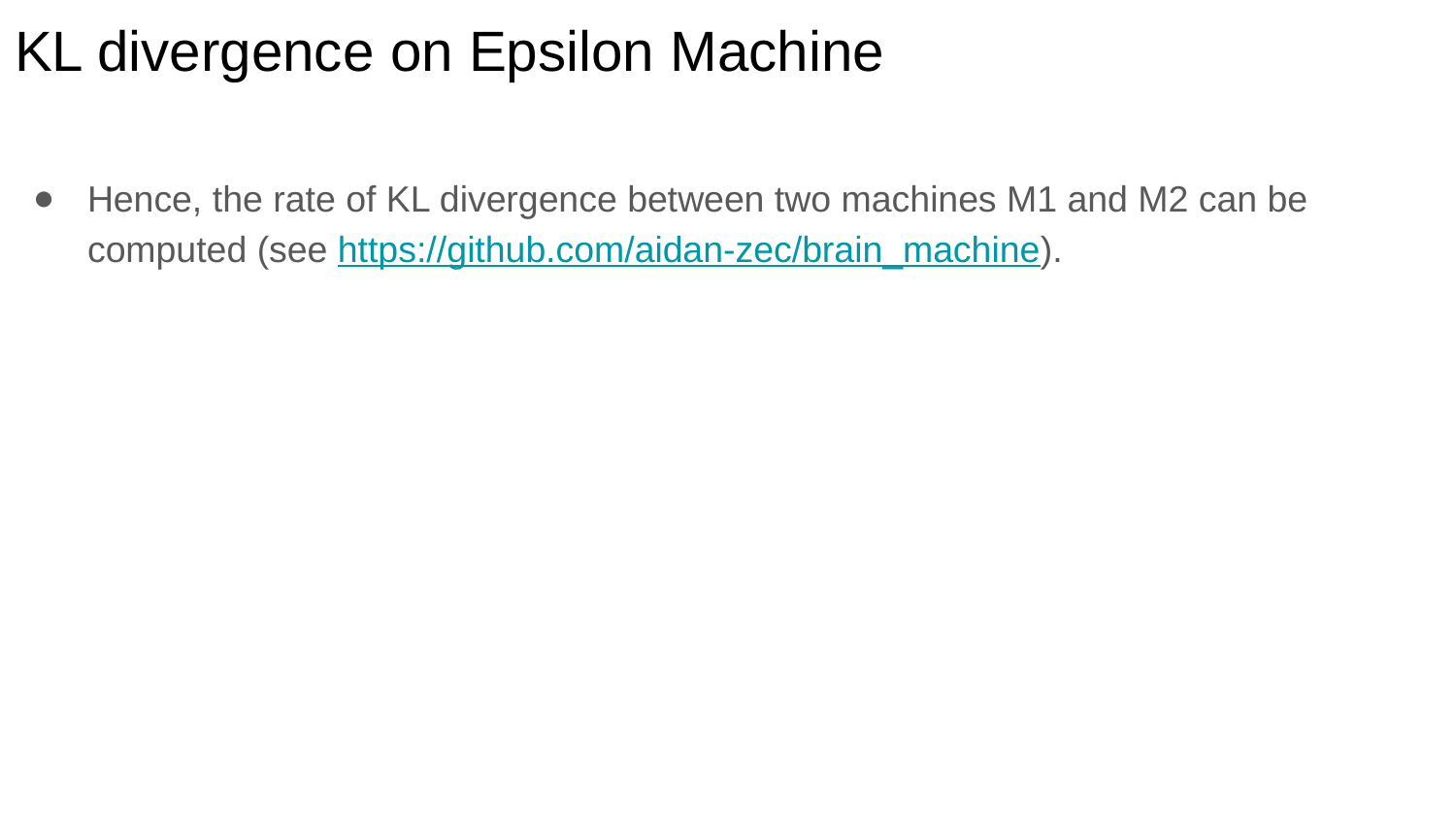

# KL divergence on Epsilon Machine

Hence, the rate of KL divergence between two machines M1 and M2 can be computed (see https://github.com/aidan-zec/brain_machine).